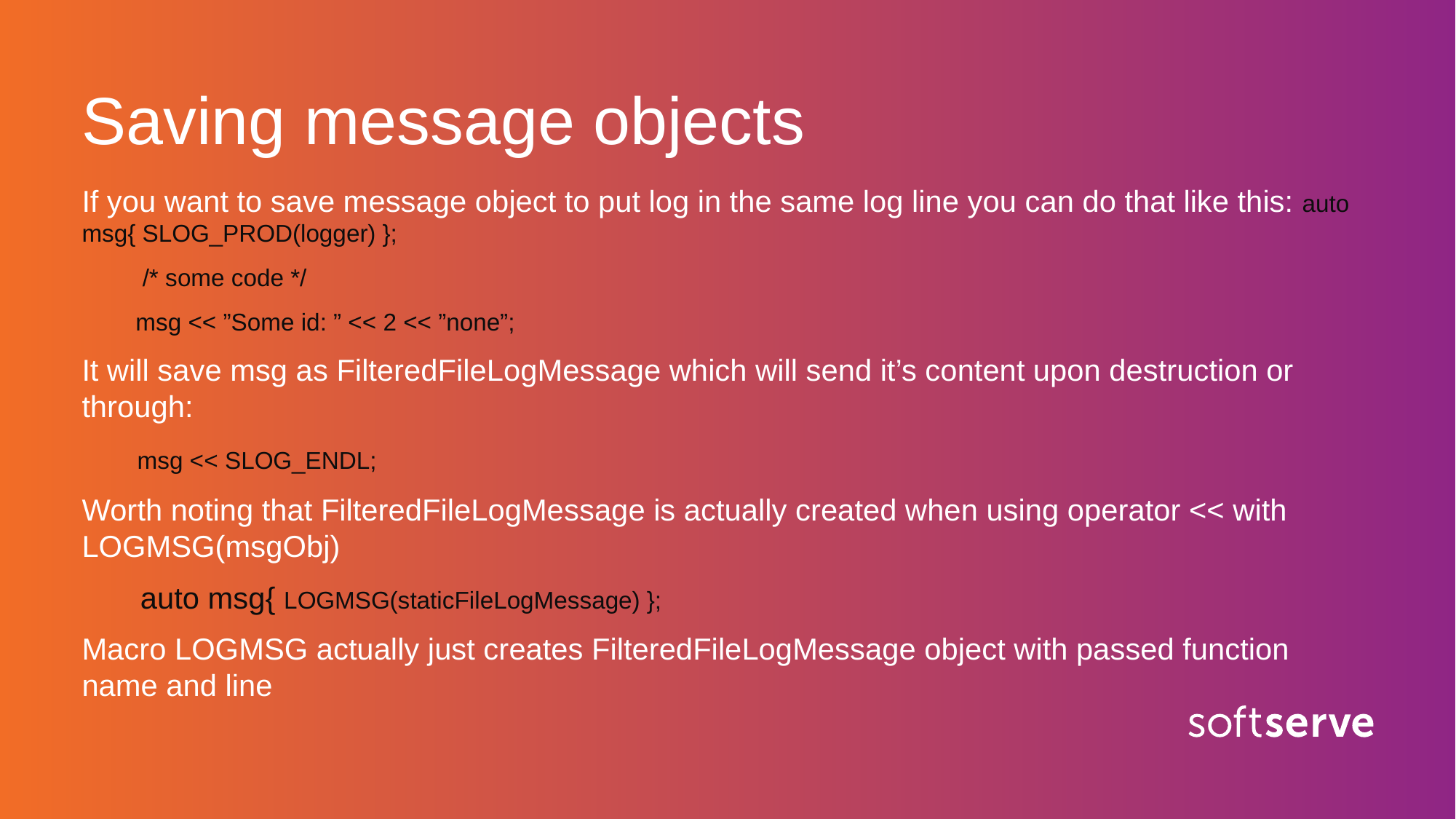

# Saving message objects
If you want to save message object to put log in the same log line you can do that like this: auto msg{ SLOG_PROD(logger) };
         /* some code */
        msg << ”Some id: ” << 2 << ”none”;
It will save msg as FilteredFileLogMessage which will send it’s content upon destruction or through:
        msg << SLOG_ENDL;
Worth noting that FilteredFileLogMessage is actually created when using operator << with LOGMSG(msgObj)
       auto msg{ LOGMSG(staticFileLogMessage) };
Macro LOGMSG actually just creates FilteredFileLogMessage object with passed function name and line